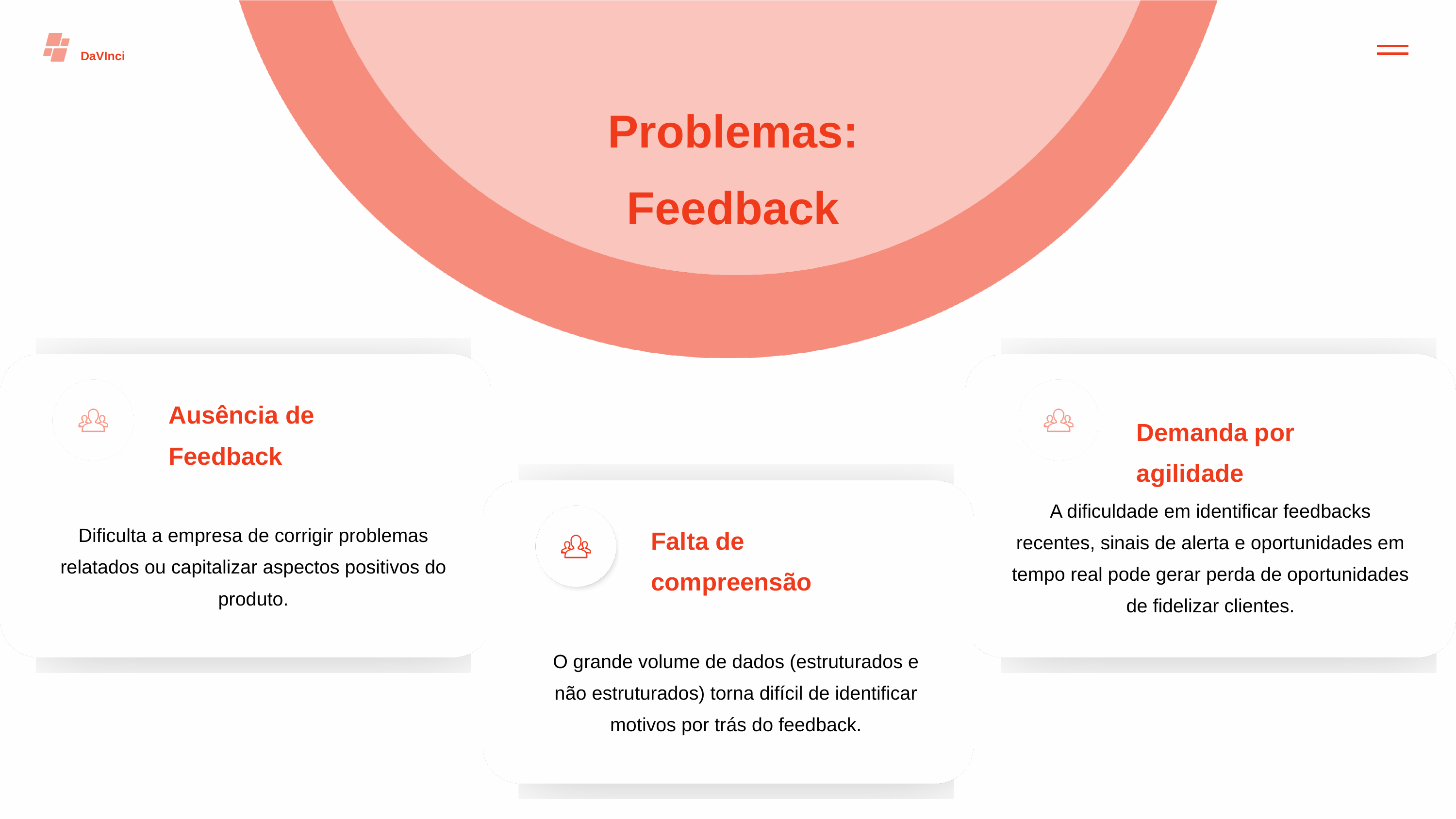

DaVInci

Problemas: Feedback

Ausência de Feedback
Demanda por agilidade

A dificuldade em identificar feedbacks recentes, sinais de alerta e oportunidades em tempo real pode gerar perda de oportunidades de fidelizar clientes.

Falta de compreensão
Dificulta a empresa de corrigir problemas relatados ou capitalizar aspectos positivos do produto.
O grande volume de dados (estruturados e não estruturados) torna difícil de identificar motivos por trás do feedback.
02